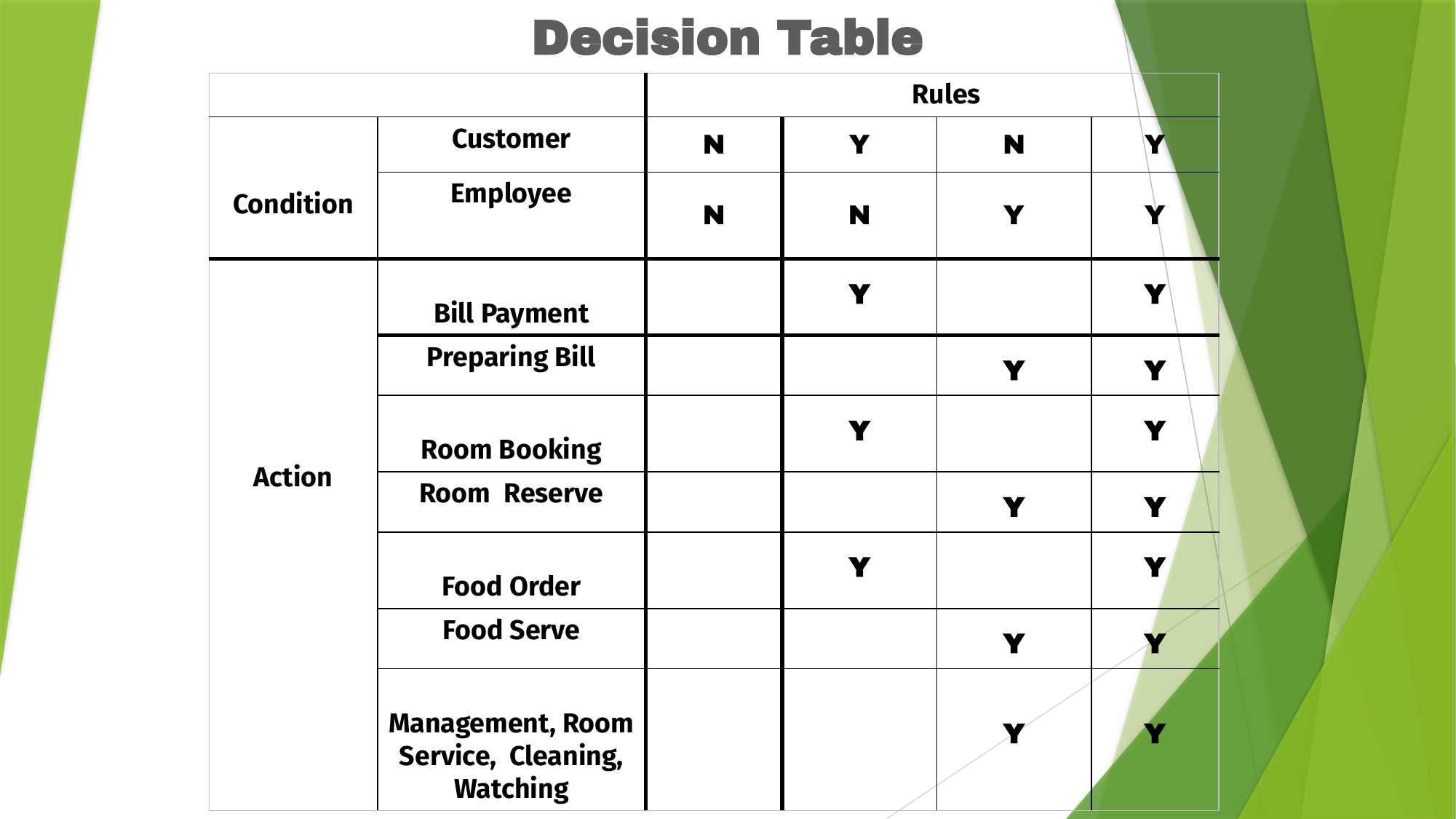

Decision Table
|  |  | Rules |  |  |  |
| --- | --- | --- | --- | --- | --- |
| Condition | Customer | N | Y | N | Y |
|  | Employee | N | N | Y | Y |
| Action | Bill Payment |  | Y |  | Y |
|  | Preparing Bill |  |  | Y | Y |
|  | Room Booking |  | Y |  | Y |
|  | Room  Reserve |  |  | Y | Y |
|  | Food Order |  | Y |  | Y |
|  | Food Serve |  |  | Y | Y |
|  | Management, Room Service, Cleaning, Watching |  |  | Y | Y |